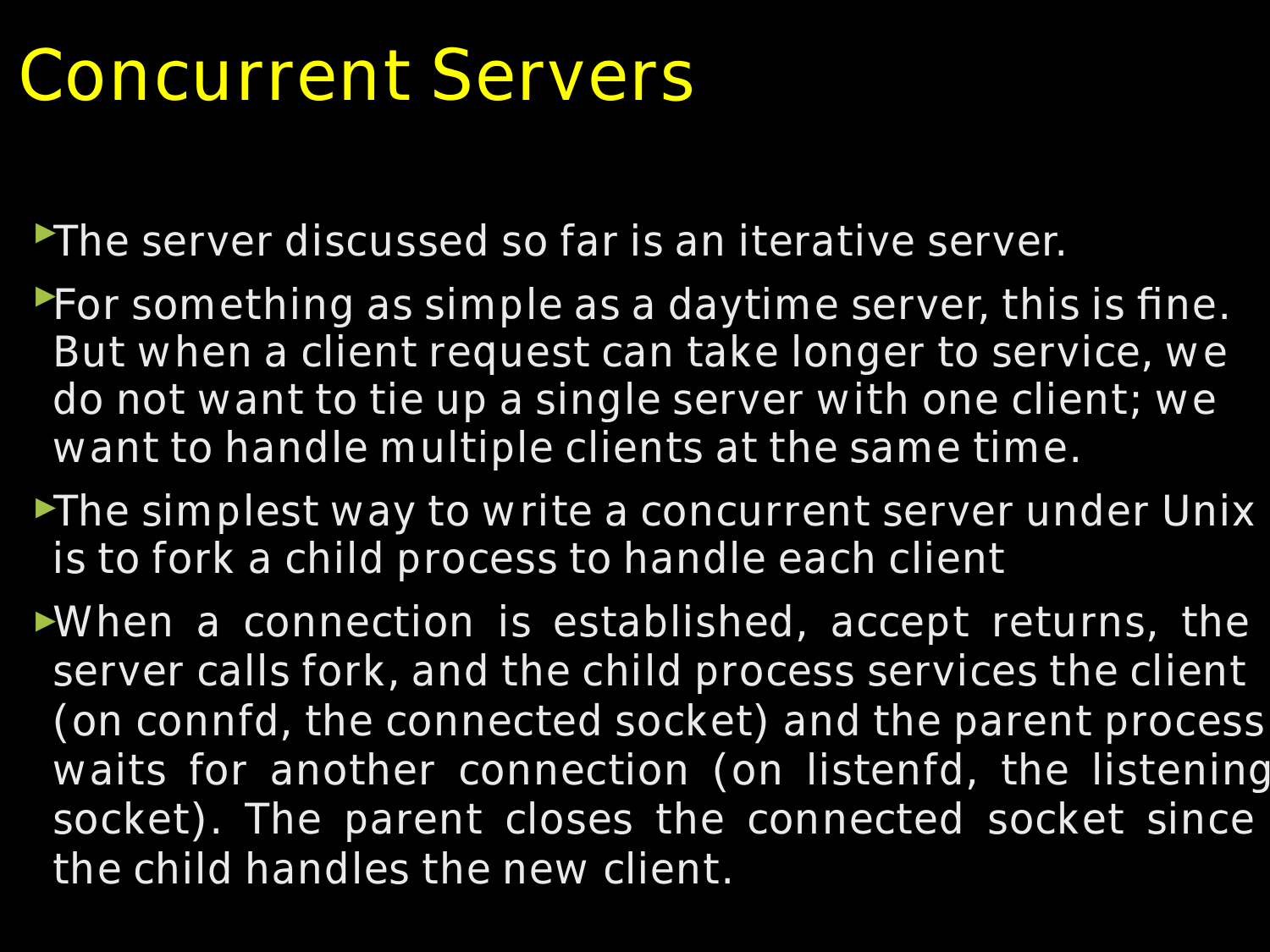

Concurrent Servers
►

►

►

►
The server discussed so far is an iterative server.
For something as simple as a daytime server, this is fine.
But when a client request can take longer to service, we
do not want to tie up a single server with one client; we
want to handle multiple clients at the same time.
The simplest way to write a concurrent server under Unix
is to fork a child process to handle each client

When  a  connection  is  established,  accept  returns,  the
server calls fork, and the child process services the client
(on connfd, the connected socket) and the parent process
waits  for  another  connection  (on  listenfd,  the  listening
socket).  The  parent  closes  the  connected  socket  since
the child handles the new client.